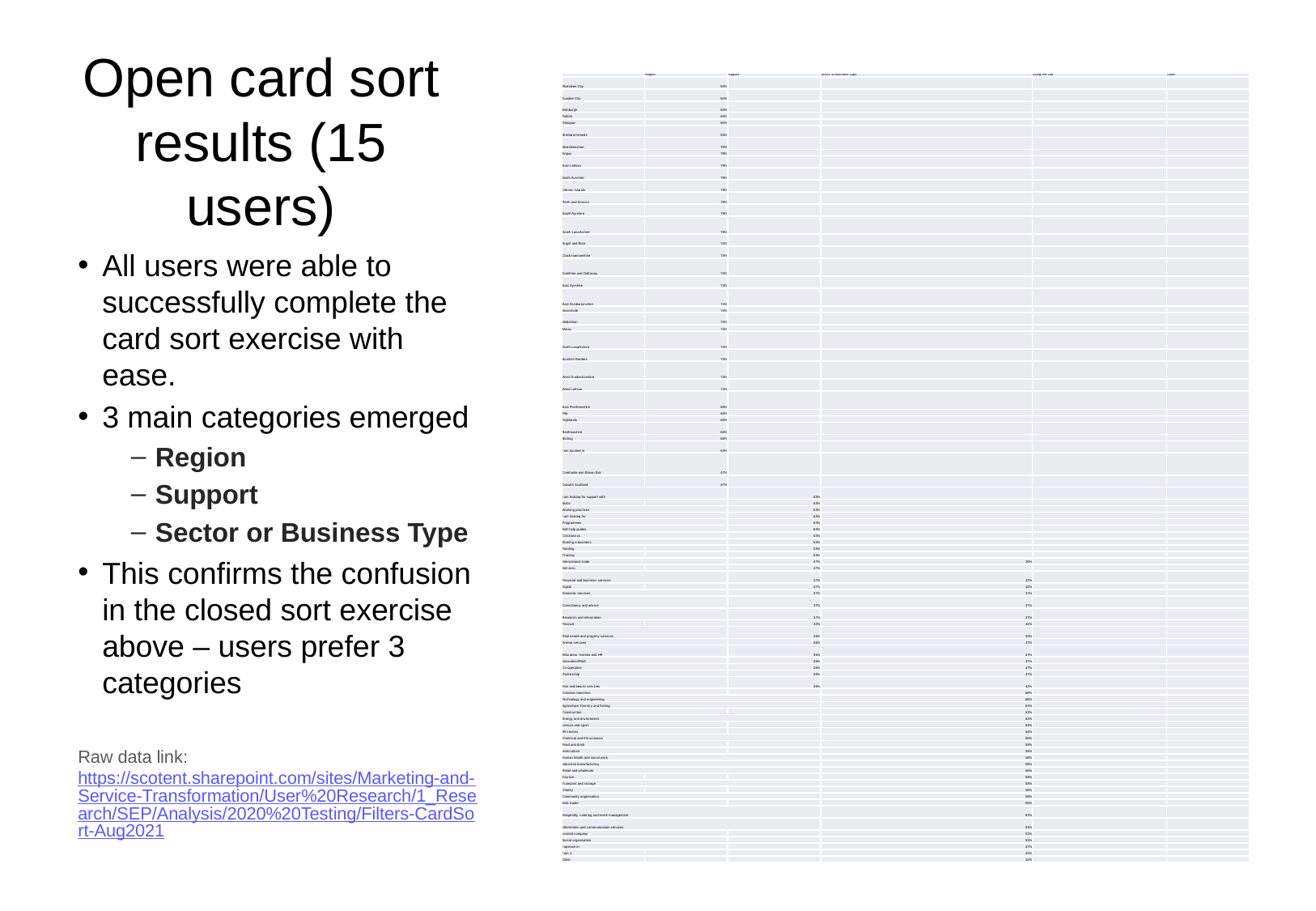

# Open card sort results (15 users)
|  | Region | Support | Sector & Business Type | Using the site | Other |
| --- | --- | --- | --- | --- | --- |
| Aberdeen City | 84% |  |  |  |  |
| Dundee City | 84% |  |  |  |  |
| Edinburgh | 84% |  |  |  |  |
| Falkirk | 84% |  |  |  |  |
| Glasgow | 84% |  |  |  |  |
| Shetland Islands | 84% |  |  |  |  |
| Aberdeenshire | 79% |  |  |  |  |
| Angus | 79% |  |  |  |  |
| East Lothian | 79% |  |  |  |  |
| North Ayrshire | 79% |  |  |  |  |
| Orkney Islands | 79% |  |  |  |  |
| Perth and Kinross | 79% |  |  |  |  |
| South Ayrshire | 79% |  |  |  |  |
| South Lanarkshire | 79% |  |  |  |  |
| Argyll and Bute | 74% |  |  |  |  |
| Clackmannanshire | 74% |  |  |  |  |
| Dumfries and Galloway | 74% |  |  |  |  |
| East Ayrshire | 74% |  |  |  |  |
| East Dunbartonshire | 74% |  |  |  |  |
| Inverclyde | 74% |  |  |  |  |
| Midlothian | 74% |  |  |  |  |
| Moray | 74% |  |  |  |  |
| North Lanarkshire | 74% |  |  |  |  |
| Scottish Borders | 74% |  |  |  |  |
| West Dunbartonshire | 74% |  |  |  |  |
| West Lothian | 74% |  |  |  |  |
| East Renfrewshire | 68% |  |  |  |  |
| Fife | 68% |  |  |  |  |
| Highlands | 68% |  |  |  |  |
| Renfrewshire | 68% |  |  |  |  |
| Stirling | 68% |  |  |  |  |
| I am located in | 53% |  |  |  |  |
| Comhairle nan Eilean Siar | 47% |  |  |  |  |
| Outwith Scotland | 47% |  |  |  |  |
| I am looking for support with |  | 63% |  |  |  |
| Skills |  | 63% |  |  |  |
| Working practices |  | 63% |  |  |  |
| I am looking for |  | 63% |  |  |  |
| Programmes |  | 63% |  |  |  |
| Self-help guides |  | 63% |  |  |  |
| Coronavirus |  | 53% |  |  |  |
| Starting a business |  | 53% |  |  |  |
| Funding |  | 53% |  |  |  |
| Training |  | 53% |  |  |  |
| International trade |  | 47% | 26% |  |  |
| Net zero |  | 47% |  |  |  |
| Financial and business services |  | 37% | 42% |  |  |
| Digital |  | 37% | 42% |  |  |
| Domestic services |  | 37% | 37% |  |  |
| Consultancy and advice |  | 37% | 37% |  |  |
| Research and information |  | 37% | 37% |  |  |
| Finance |  | 32% | 42% |  |  |
| Real estate and property services |  | 26% | 53% |  |  |
| Animal services |  | 26% | 47% |  |  |
| Education, training and HR |  | 26% | 47% |  |  |
| Innovation/R&D |  | 26% | 47% |  |  |
| Co-operative |  | 26% | 47% |  |  |
| Partnership |  | 26% | 47% |  |  |
| Hair and beauty services |  | 26% | 42% |  |  |
| Creative industries |  |  | 68% |  |  |
| Technology and engineering |  |  | 68% |  |  |
| Agriculture, forestry and fishing |  |  | 63% |  |  |
| Construction |  |  | 63% |  |  |
| Energy and environment |  |  | 63% |  |  |
| Leisure and sport |  |  | 63% |  |  |
| All sectors |  |  | 63% |  |  |
| Chemical and life sciences |  |  | 58% |  |  |
| Food and drink |  |  | 58% |  |  |
| Horticulture |  |  | 58% |  |  |
| Human health and social work |  |  | 58% |  |  |
| Industrial manufacturing |  |  | 58% |  |  |
| Retail and wholesale |  |  | 58% |  |  |
| Tourism |  |  | 58% |  |  |
| Transport and storage |  |  | 58% |  |  |
| Charity |  |  | 58% |  |  |
| Community organisation |  |  | 58% |  |  |
| Sole trader |  |  | 58% |  |  |
| Hospitality, catering and event management |  |  | 53% |  |  |
| Information and communication services |  |  | 53% |  |  |
| Limited company |  |  | 53% |  |  |
| Social organisation |  |  | 53% |  |  |
| I operate in |  |  | 47% |  |  |
| I am a |  |  | 42% |  |  |
| Other |  |  | 32% |  |  |
All users were able to successfully complete the card sort exercise with ease.
3 main categories emerged
Region
Support
Sector or Business Type
This confirms the confusion in the closed sort exercise above – users prefer 3 categories

Raw data link: https://scotent.sharepoint.com/sites/Marketing-and-Service-Transformation/User%20Research/1_Research/SEP/Analysis/2020%20Testing/Filters-CardSort-Aug2021